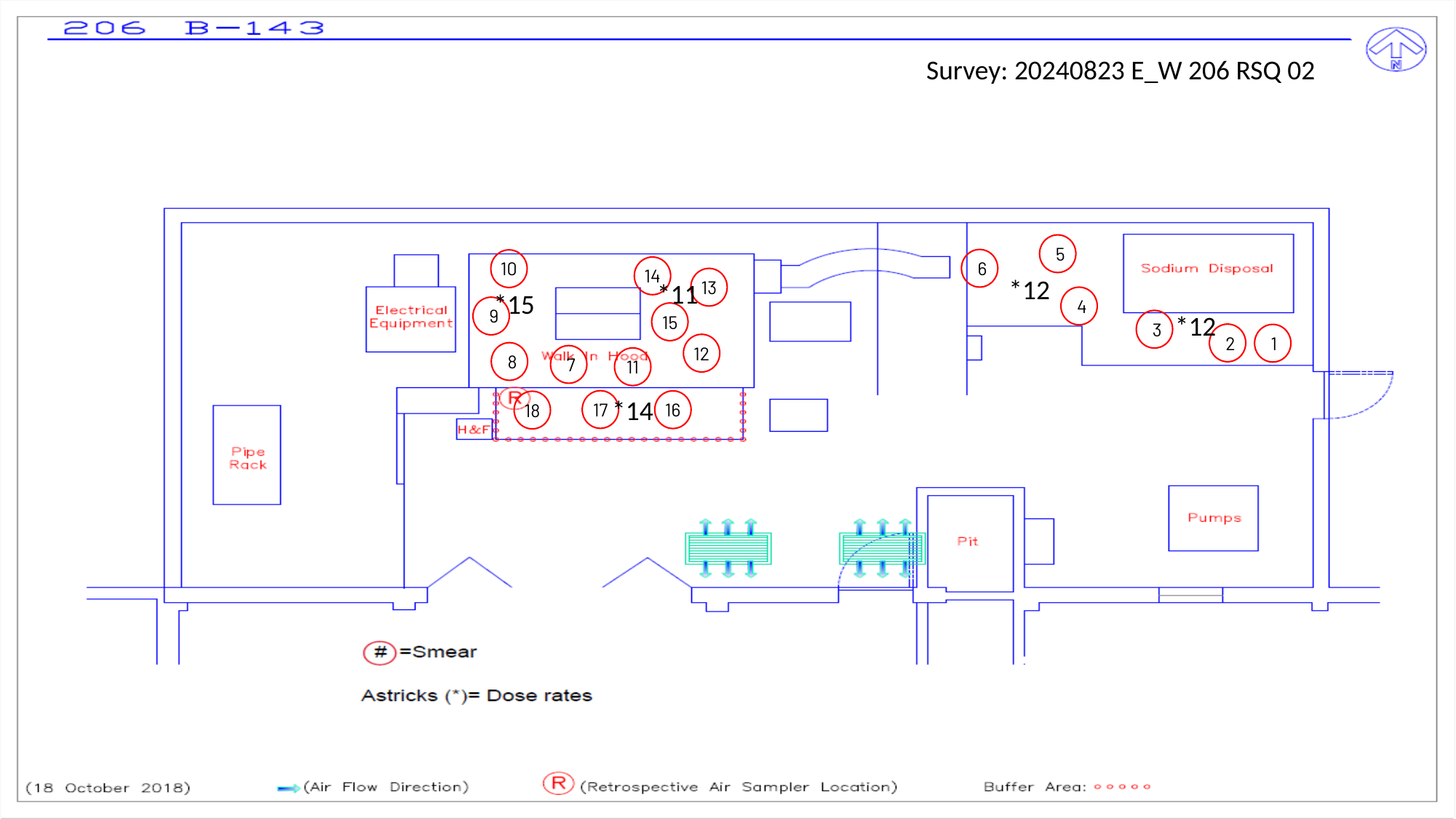

Survey: 20240823 E_W 206 RSQ 02
5
6
10
14
*12
13
*11
*15
4
9
15
*12
3
2
1
12
8
7
11
*14
17
16
18